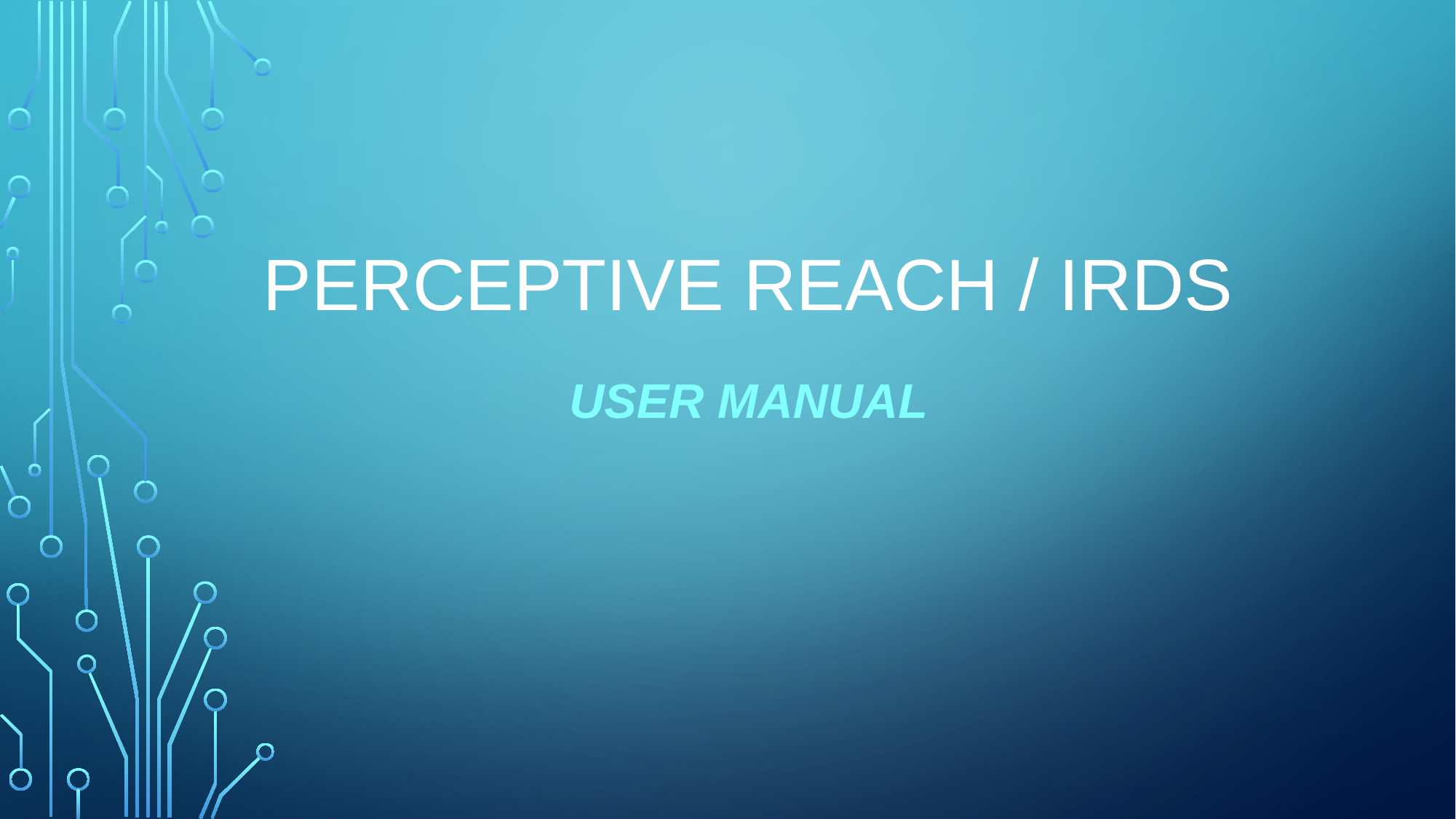

# Perceptive Reach / IRDS
User Manual